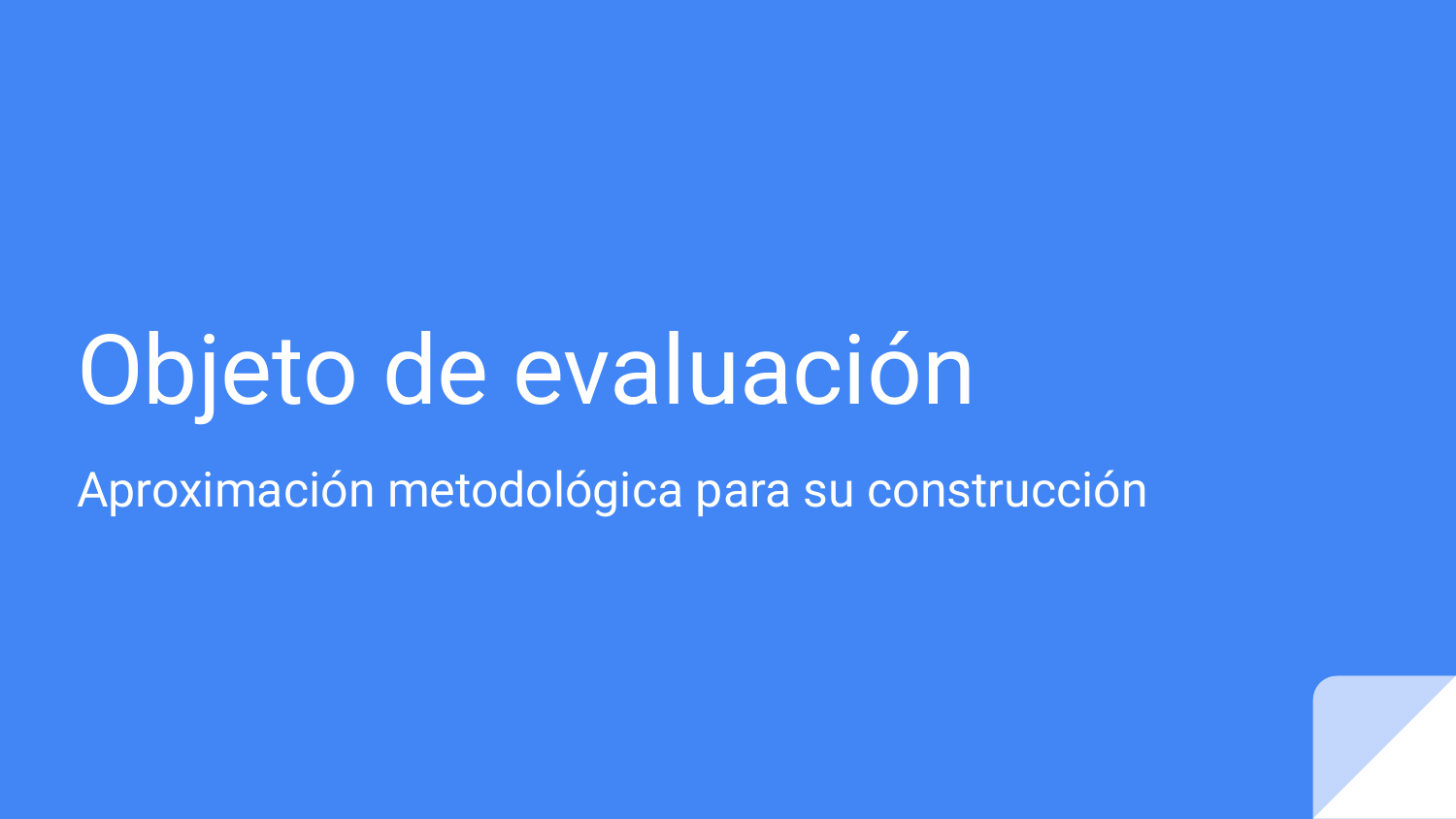

# Objeto de evaluación
Aproximación metodológica para su construcción